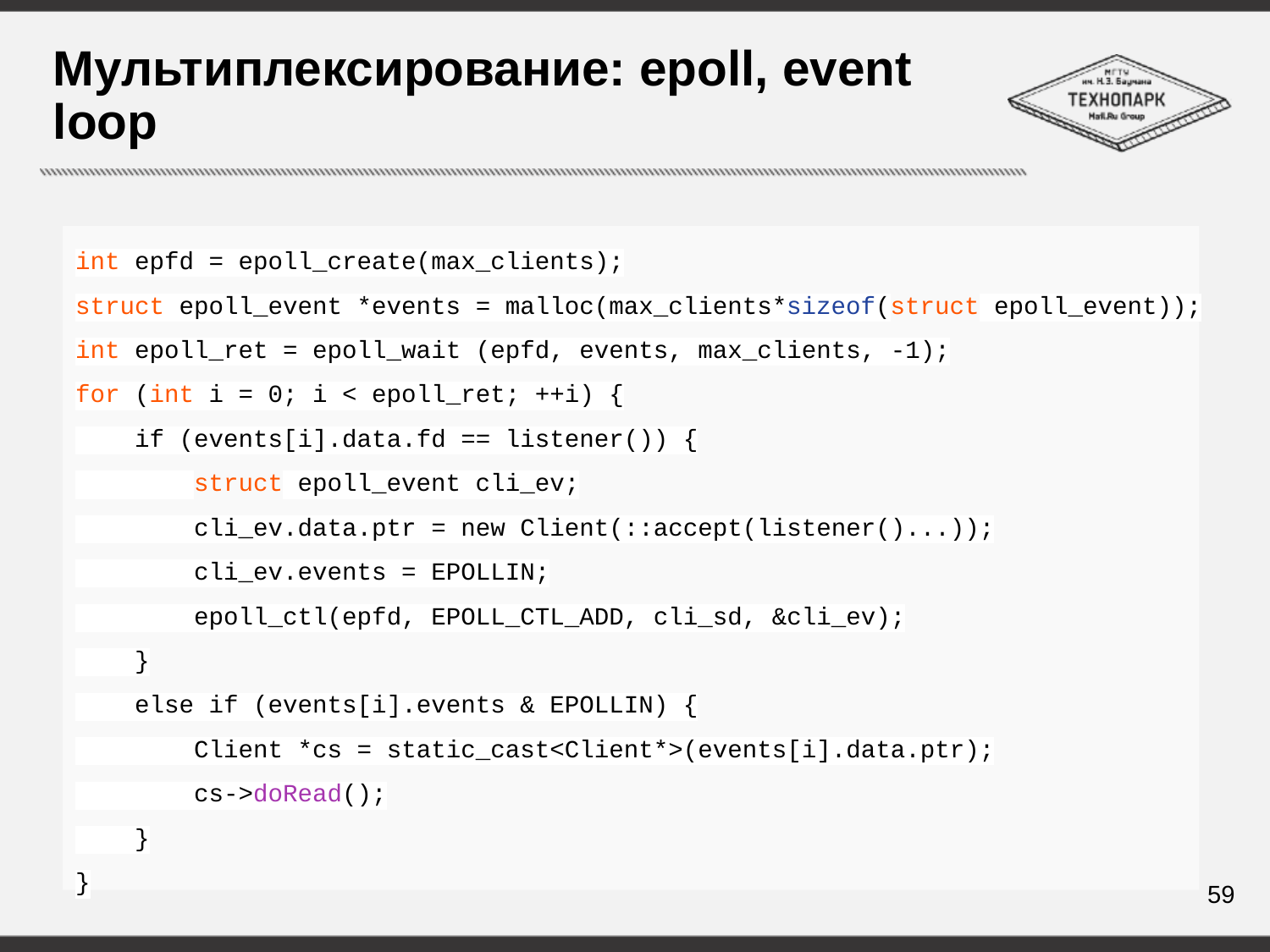

# Мультиплексирование: epoll, event loop
int epfd = epoll_create(max_clients);
struct epoll_event *events = malloc(max_clients*sizeof(struct epoll_event));
int epoll_ret = epoll_wait (epfd, events, max_clients, -1);
for (int i = 0; i < epoll_ret; ++i) {
    if (events[i].data.fd == listener()) {
        struct epoll_event cli_ev;
        cli_ev.data.ptr = new Client(::accept(listener()...));
        cli_ev.events = EPOLLIN;
        epoll_ctl(epfd, EPOLL_CTL_ADD, cli_sd, &cli_ev);
    }
    else if (events[i].events & EPOLLIN) {
        Client *cs = static_cast<Client*>(events[i].data.ptr);
        cs->doRead();
    }
}
59